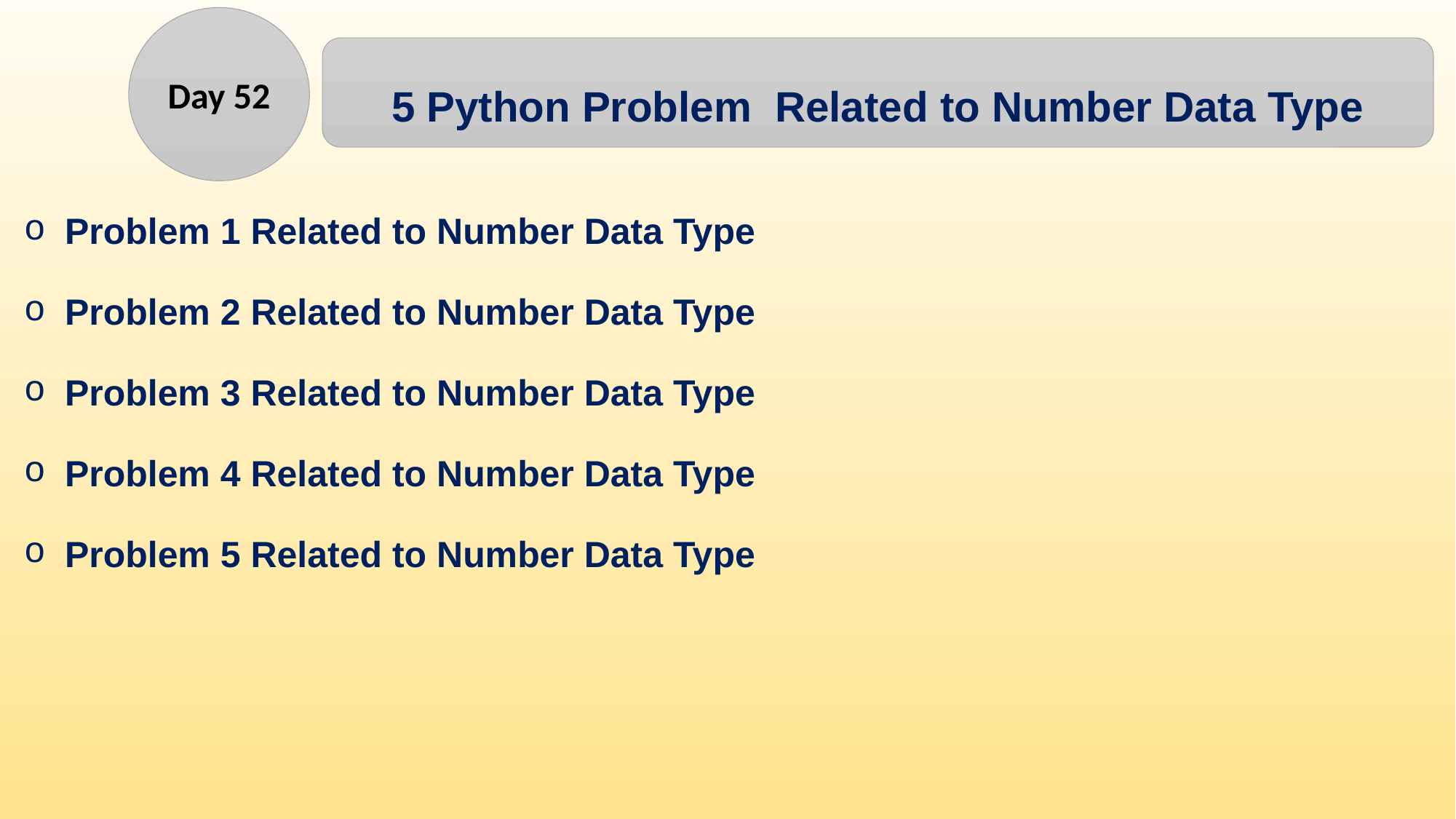

Day 52
5 Python Problem  Related to Number Data Type
Problem 1 Related to Number Data Type
Problem 2 Related to Number Data Type
Problem 3 Related to Number Data Type
Problem 4 Related to Number Data Type
Problem 5 Related to Number Data Type